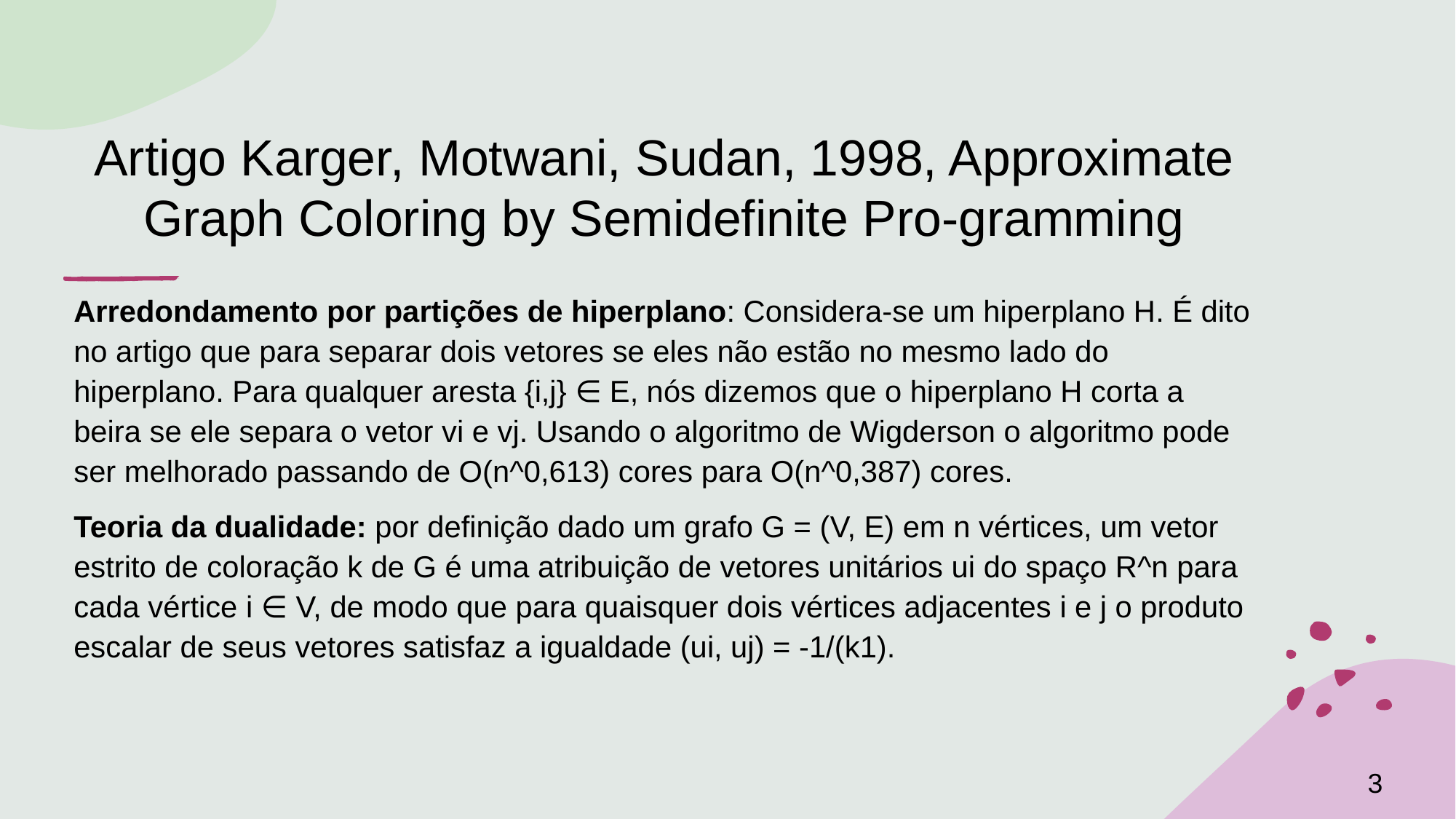

# Artigo Karger, Motwani, Sudan, 1998, Approximate Graph Coloring by Semidefinite Pro-gramming
Arredondamento por partições de hiperplano: Considera-se um hiperplano H. É dito no artigo que para separar dois vetores se eles não estão no mesmo lado do hiperplano. Para qualquer aresta {i,j} ∈ E, nós dizemos que o hiperplano H corta a beira se ele separa o vetor vi e vj. Usando o algoritmo de Wigderson o algoritmo pode ser melhorado passando de O(n^0,613) cores para O(n^0,387) cores.
Teoria da dualidade: por definição dado um grafo G = (V, E) em n vértices, um vetor estrito de coloração k de G é uma atribuição de vetores unitários ui do spaço R^n para cada vértice i ∈ V, de modo que para quaisquer dois vértices adjacentes i e j o produto escalar de seus vetores satisfaz a igualdade (ui, uj) = -1/(k1).
3